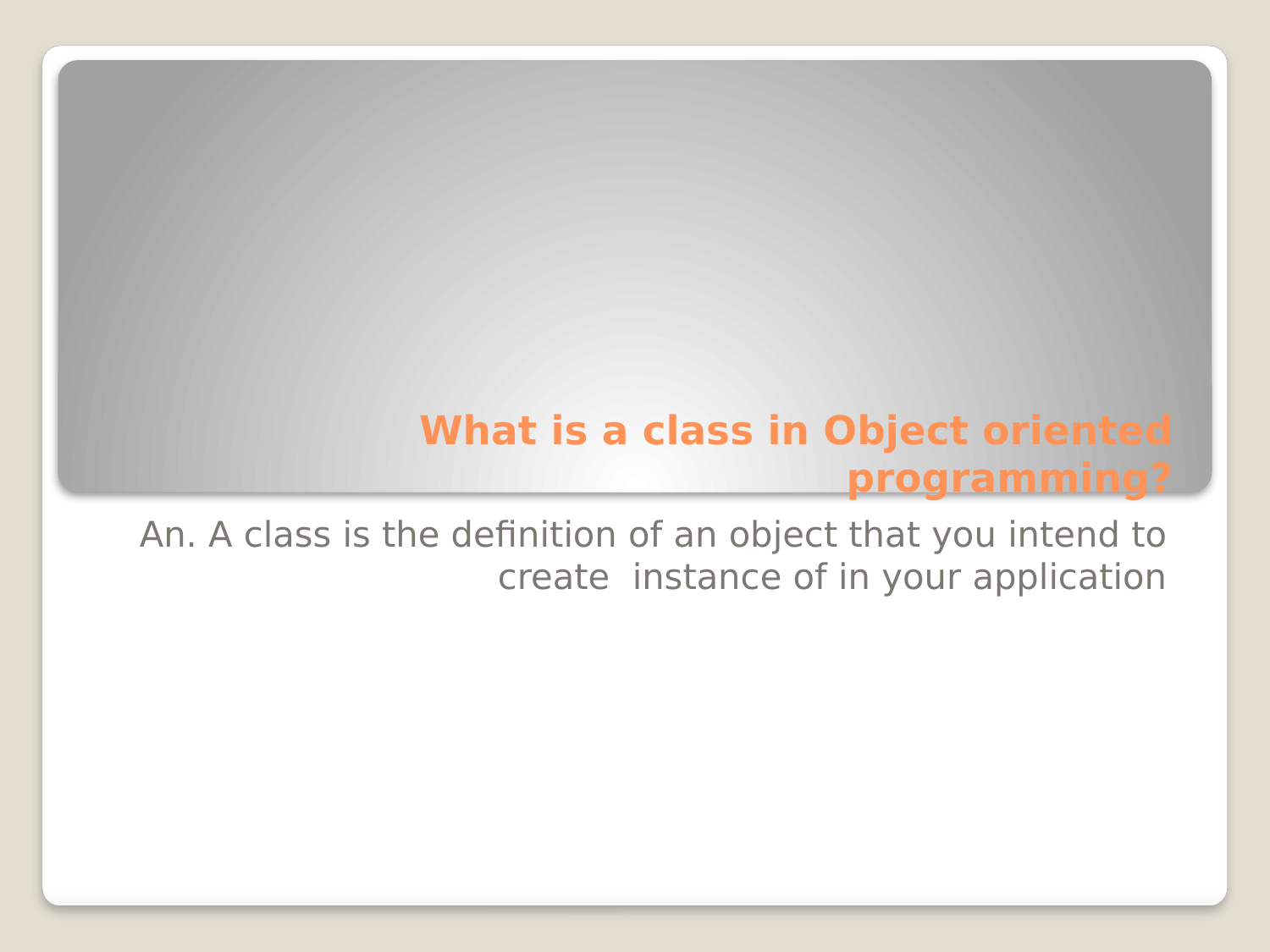

# What is a class in Object oriented programming?
An. A class is the definition of an object that you intend to create  instance of in your application